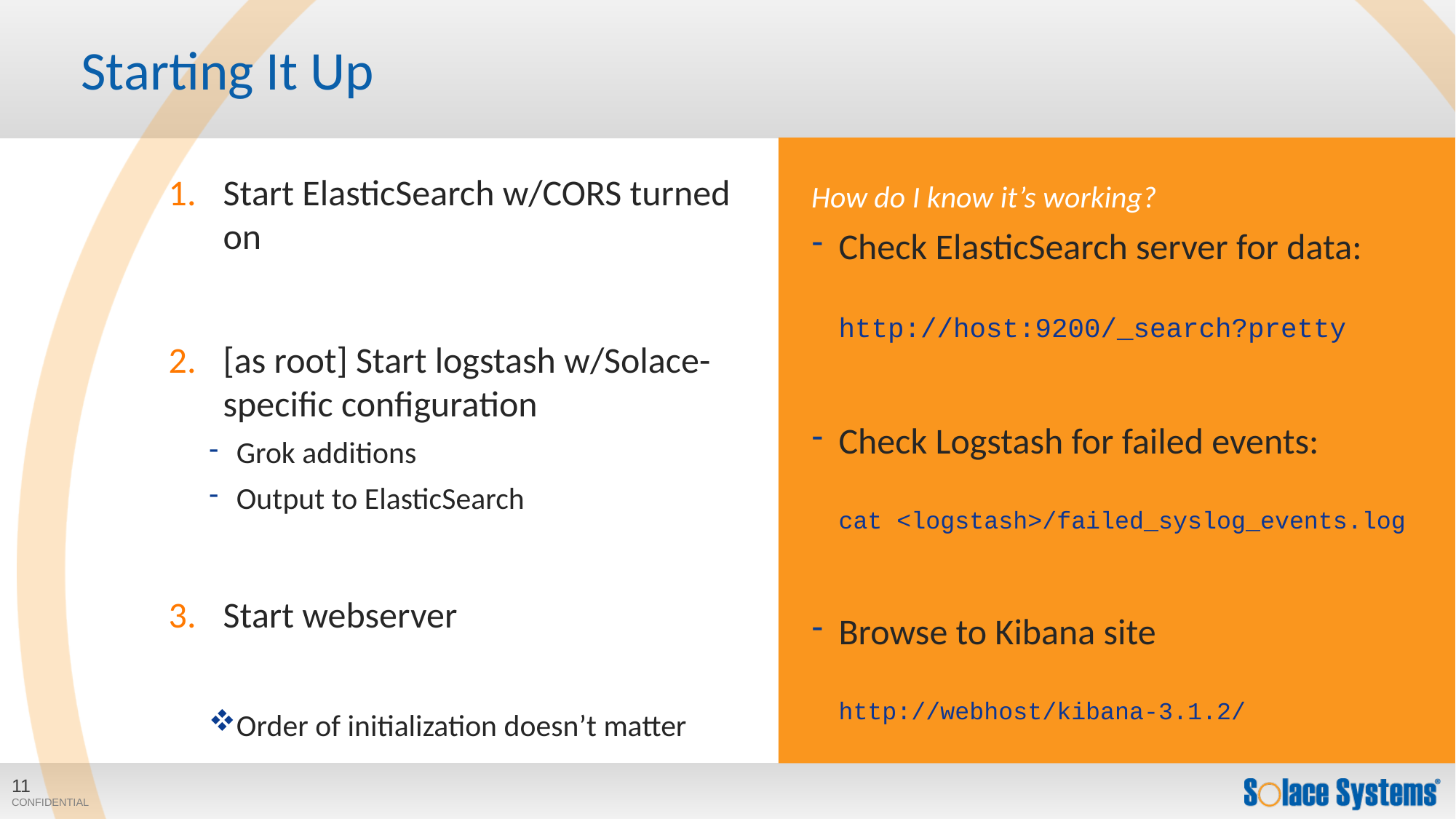

# Starting It Up
How do I know it’s working?
Check ElasticSearch server for data:
http://host:9200/_search?pretty

Check Logstash for failed events:
cat <logstash>/failed_syslog_events.log

Browse to Kibana site
http://webhost/kibana-3.1.2/
Start ElasticSearch w/CORS turned on

[as root] Start logstash w/Solace-specific configuration
Grok additions
Output to ElasticSearch

Start webserver

Order of initialization doesn’t matter